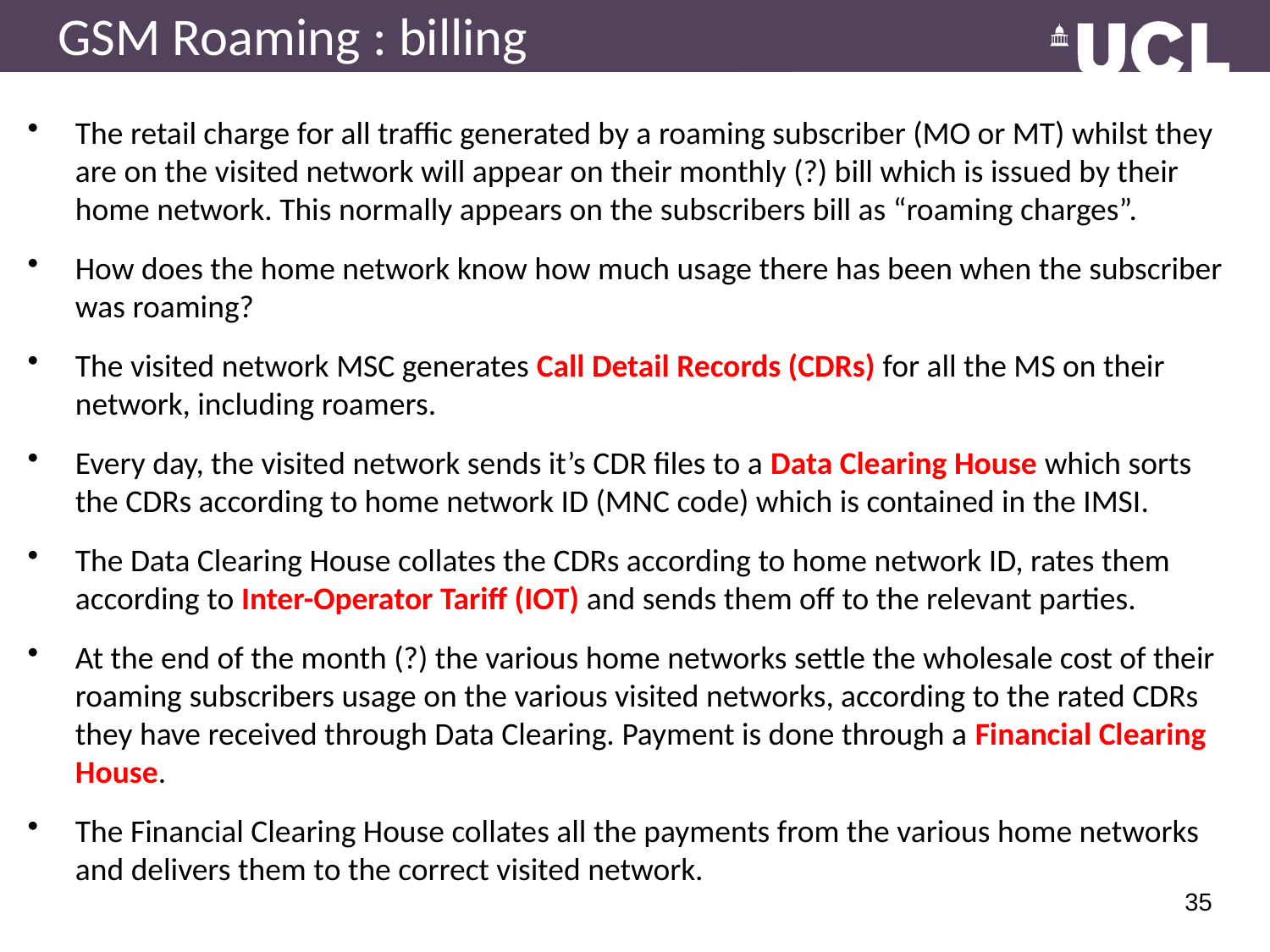

# GSM Roaming : billing
The retail charge for all traffic generated by a roaming subscriber (MO or MT) whilst they are on the visited network will appear on their monthly (?) bill which is issued by their home network. This normally appears on the subscribers bill as “roaming charges”.
How does the home network know how much usage there has been when the subscriber was roaming?
The visited network MSC generates Call Detail Records (CDRs) for all the MS on their network, including roamers.
Every day, the visited network sends it’s CDR files to a Data Clearing House which sorts the CDRs according to home network ID (MNC code) which is contained in the IMSI.
The Data Clearing House collates the CDRs according to home network ID, rates them according to Inter-Operator Tariff (IOT) and sends them off to the relevant parties.
At the end of the month (?) the various home networks settle the wholesale cost of their roaming subscribers usage on the various visited networks, according to the rated CDRs they have received through Data Clearing. Payment is done through a Financial Clearing House.
The Financial Clearing House collates all the payments from the various home networks and delivers them to the correct visited network.
35